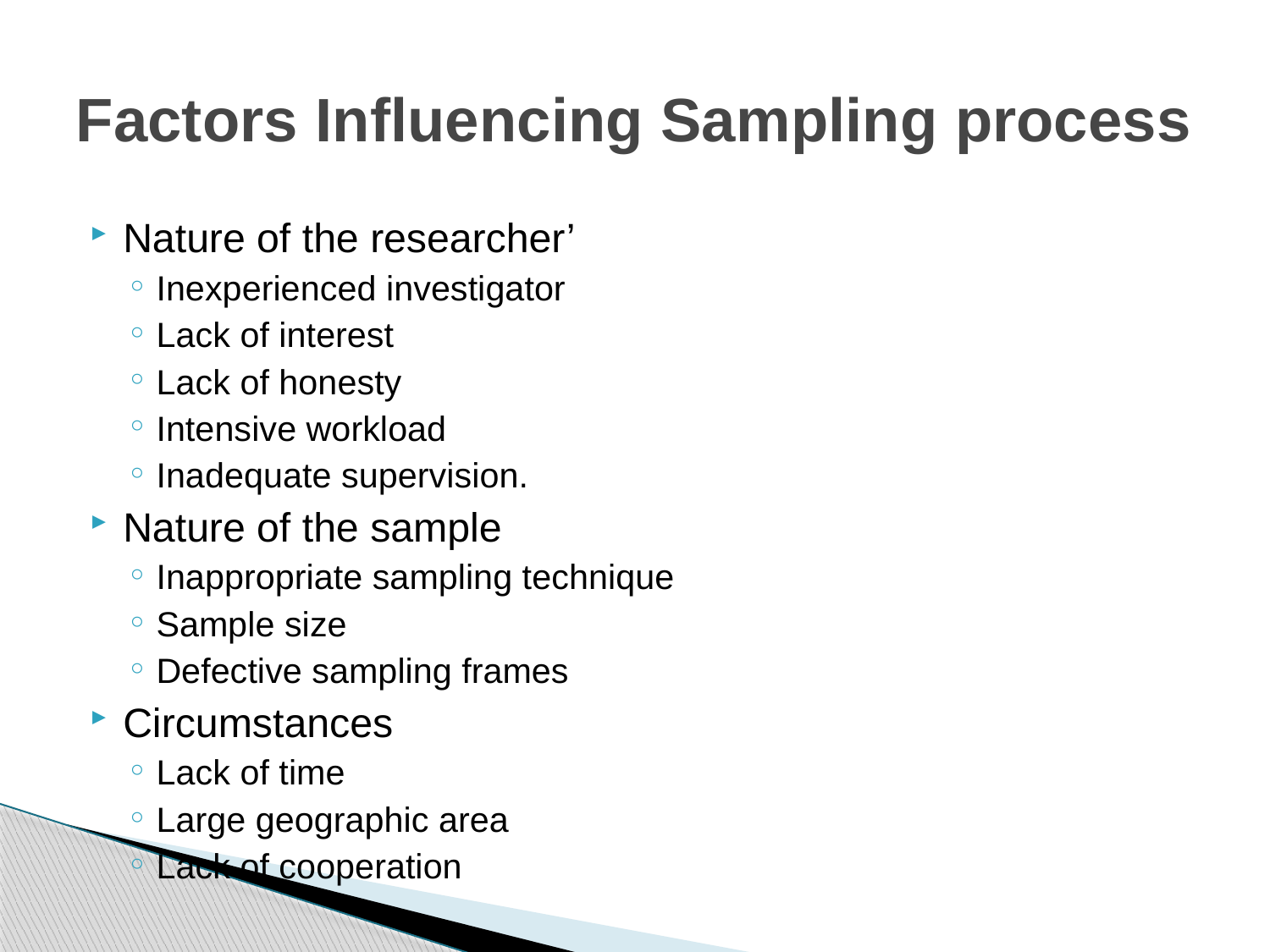

# Factors Influencing Sampling process
Nature of the researcher’
Inexperienced investigator
Lack of interest
Lack of honesty
Intensive workload
Inadequate supervision.
Nature of the sample
Inappropriate sampling technique
Sample size
Defective sampling frames
Circumstances
Lack of time
Large geographic area
Lack of cooperation